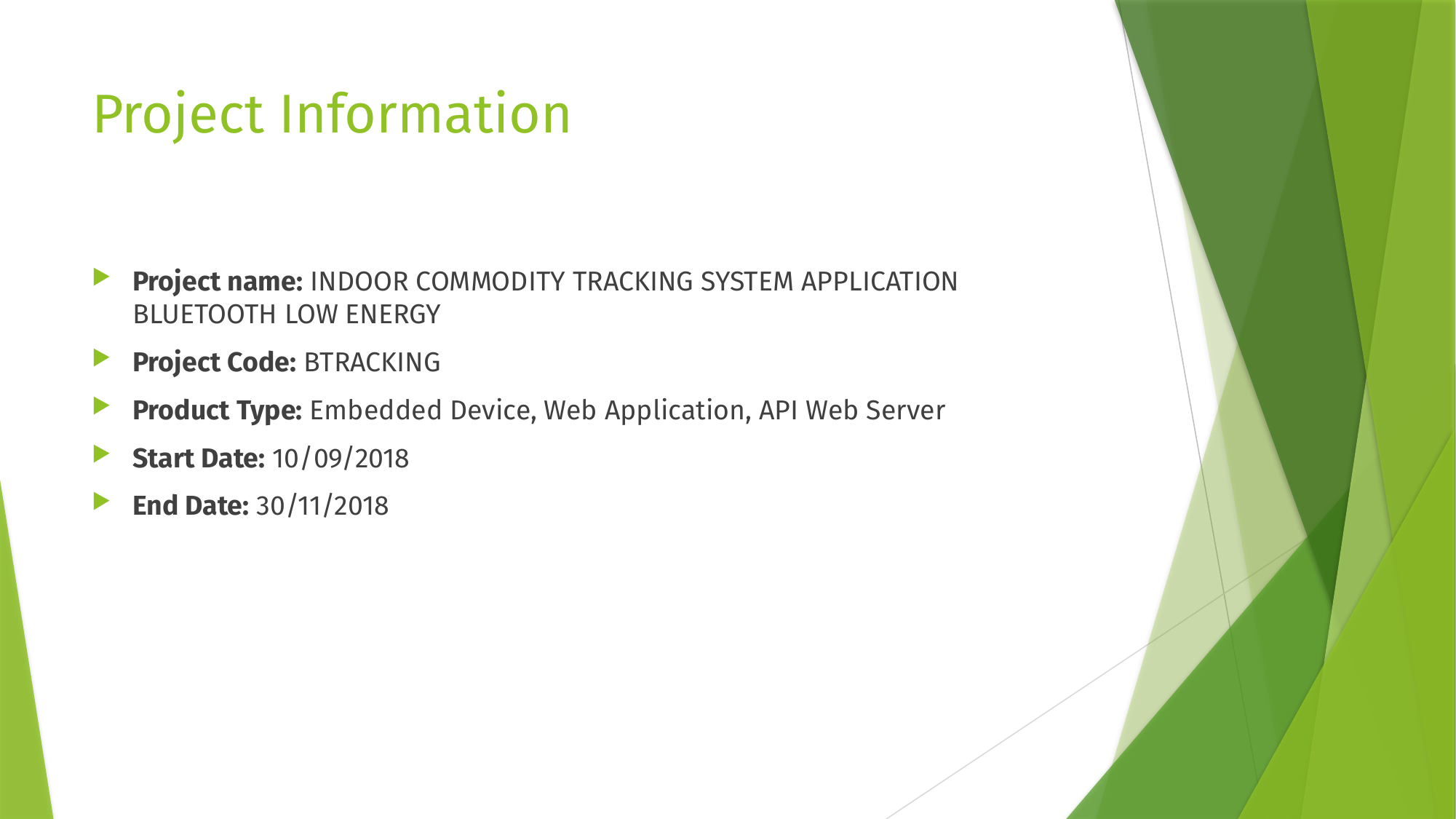

# Project Information
Project name: INDOOR COMMODITY TRACKING SYSTEM APPLICATION BLUETOOTH LOW ENERGY
Project Code: BTRACKING
Product Type: Embedded Device, Web Application, API Web Server
Start Date: 10/09/2018
End Date: 30/11/2018